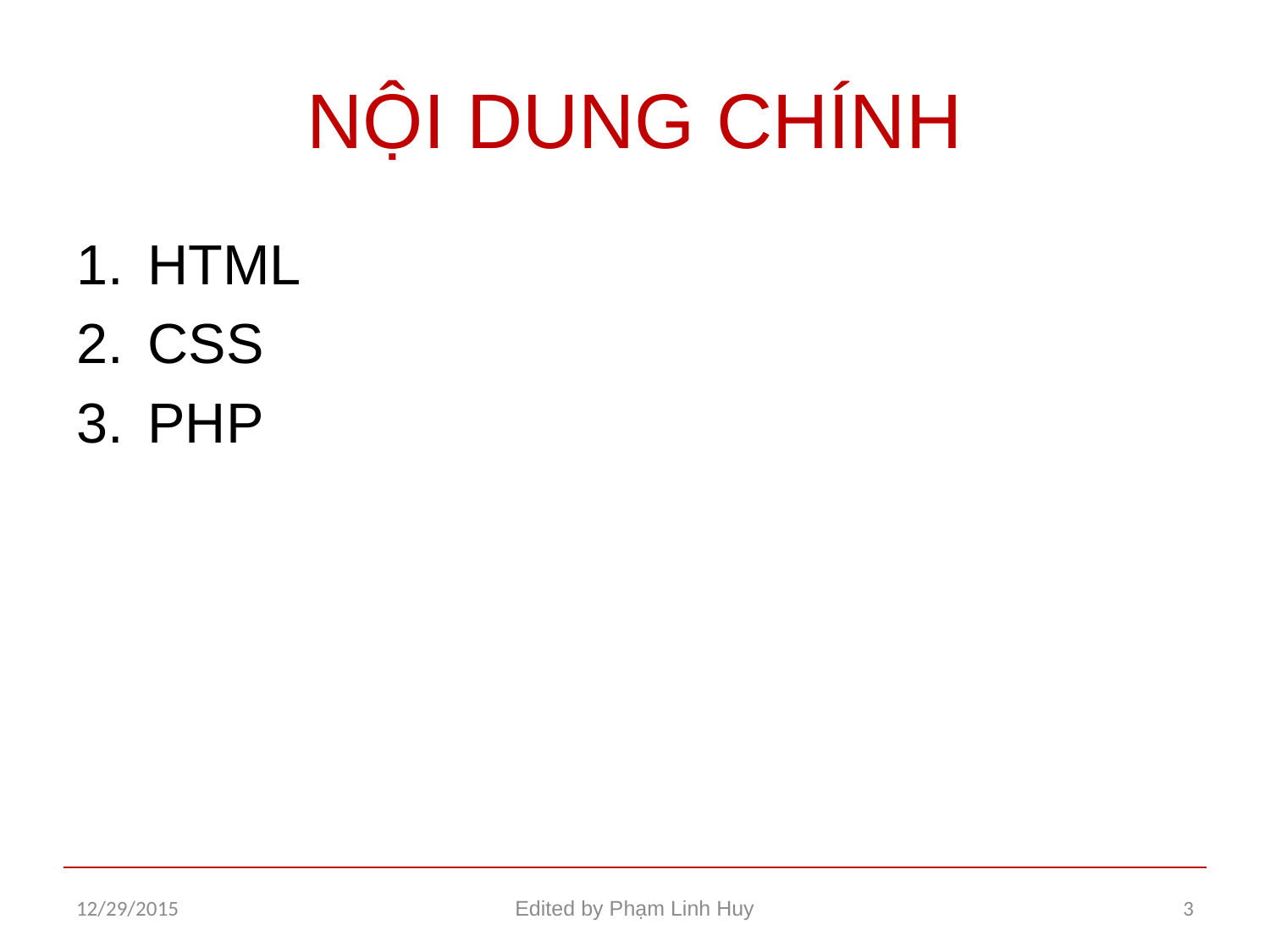

# NỘI DUNG CHÍNH
HTML
CSS
PHP
12/29/2015
Edited by Phạm Linh Huy
3